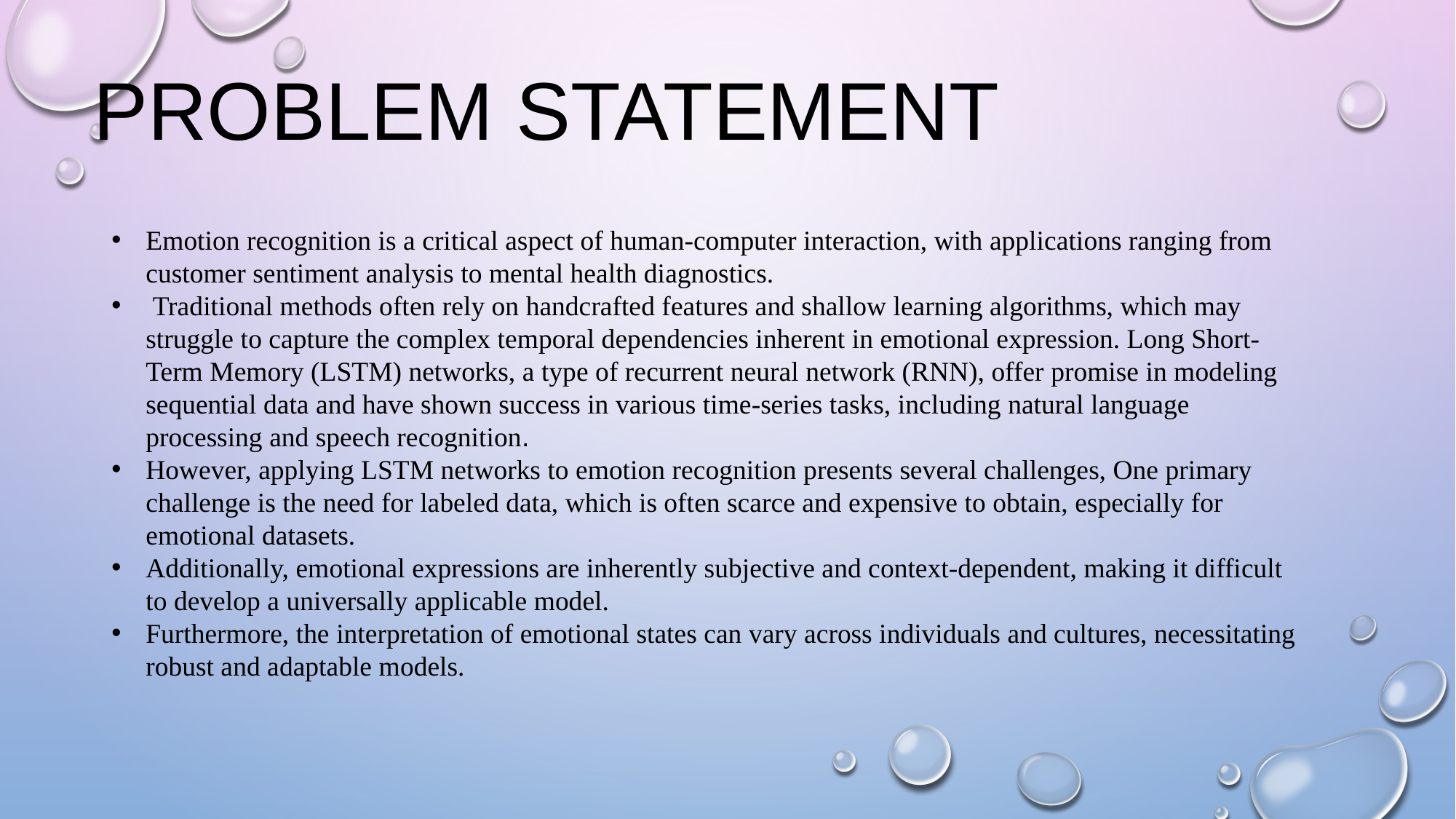

PROBLEM STATEMENT
Emotion recognition is a critical aspect of human-computer interaction, with applications ranging from customer sentiment analysis to mental health diagnostics.
 Traditional methods often rely on handcrafted features and shallow learning algorithms, which may struggle to capture the complex temporal dependencies inherent in emotional expression. Long Short-Term Memory (LSTM) networks, a type of recurrent neural network (RNN), offer promise in modeling sequential data and have shown success in various time-series tasks, including natural language processing and speech recognition.
However, applying LSTM networks to emotion recognition presents several challenges, One primary challenge is the need for labeled data, which is often scarce and expensive to obtain, especially for emotional datasets.
Additionally, emotional expressions are inherently subjective and context-dependent, making it difficult to develop a universally applicable model.
Furthermore, the interpretation of emotional states can vary across individuals and cultures, necessitating robust and adaptable models.